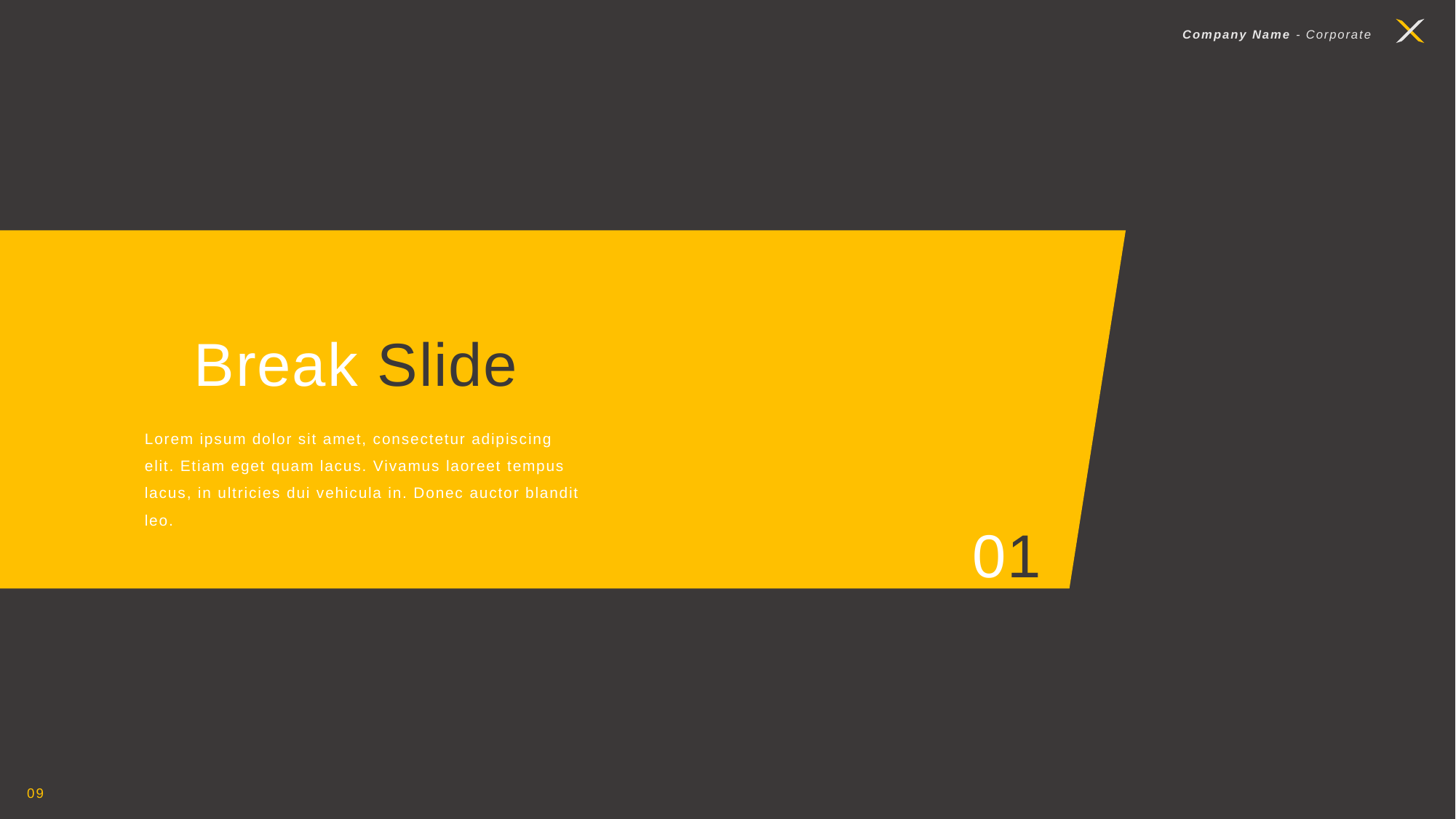

Company Name - Corporate

Break Slide
Lorem ipsum dolor sit amet, consectetur adipiscing elit. Etiam eget quam lacus. Vivamus laoreet tempus lacus, in ultricies dui vehicula in. Donec auctor blandit leo.
01
09